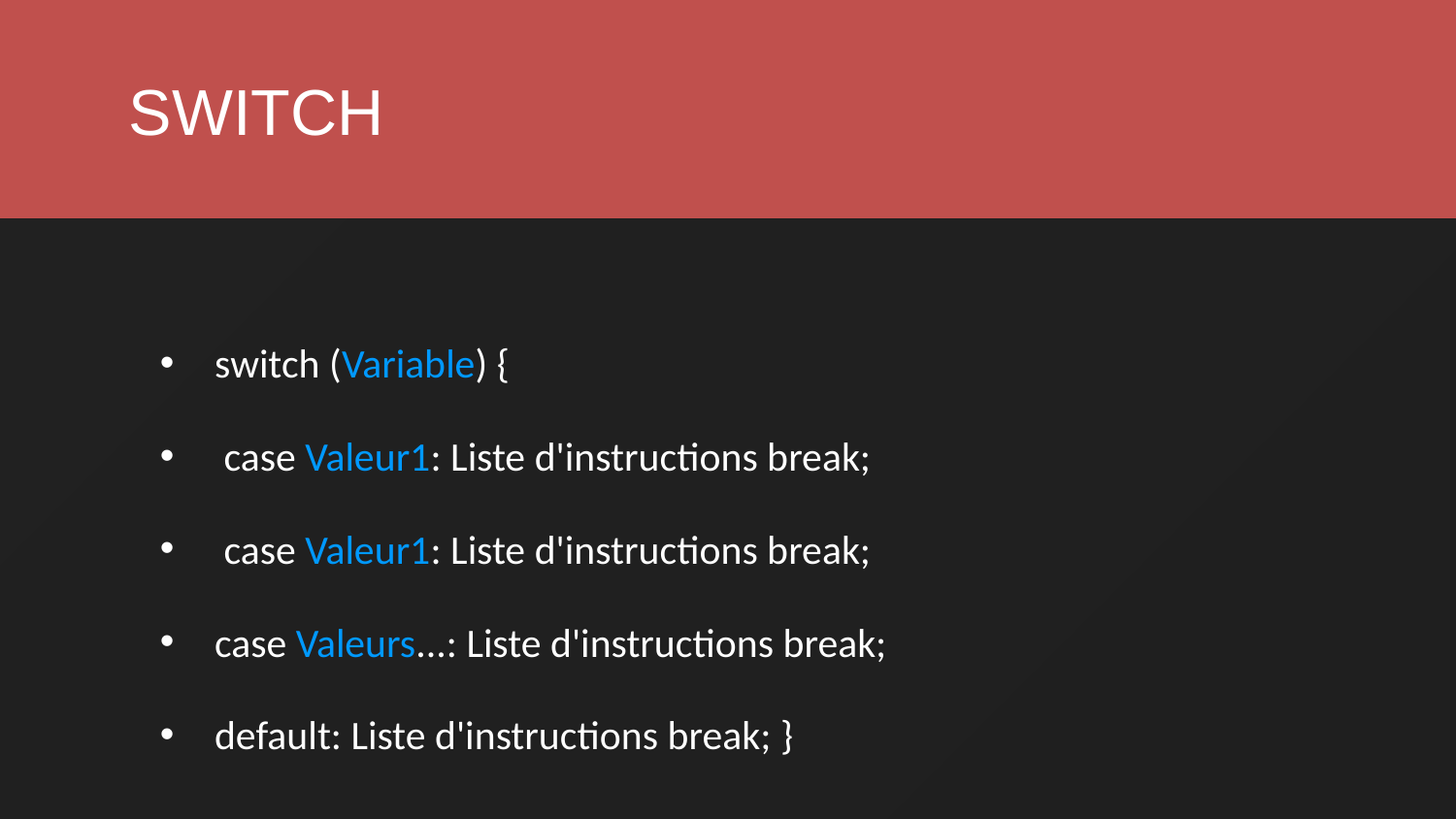

SWITCH
switch (Variable) {
 case Valeur1: Liste d'instructions break;
 case Valeur1: Liste d'instructions break;
case Valeurs...: Liste d'instructions break;
default: Liste d'instructions break; }